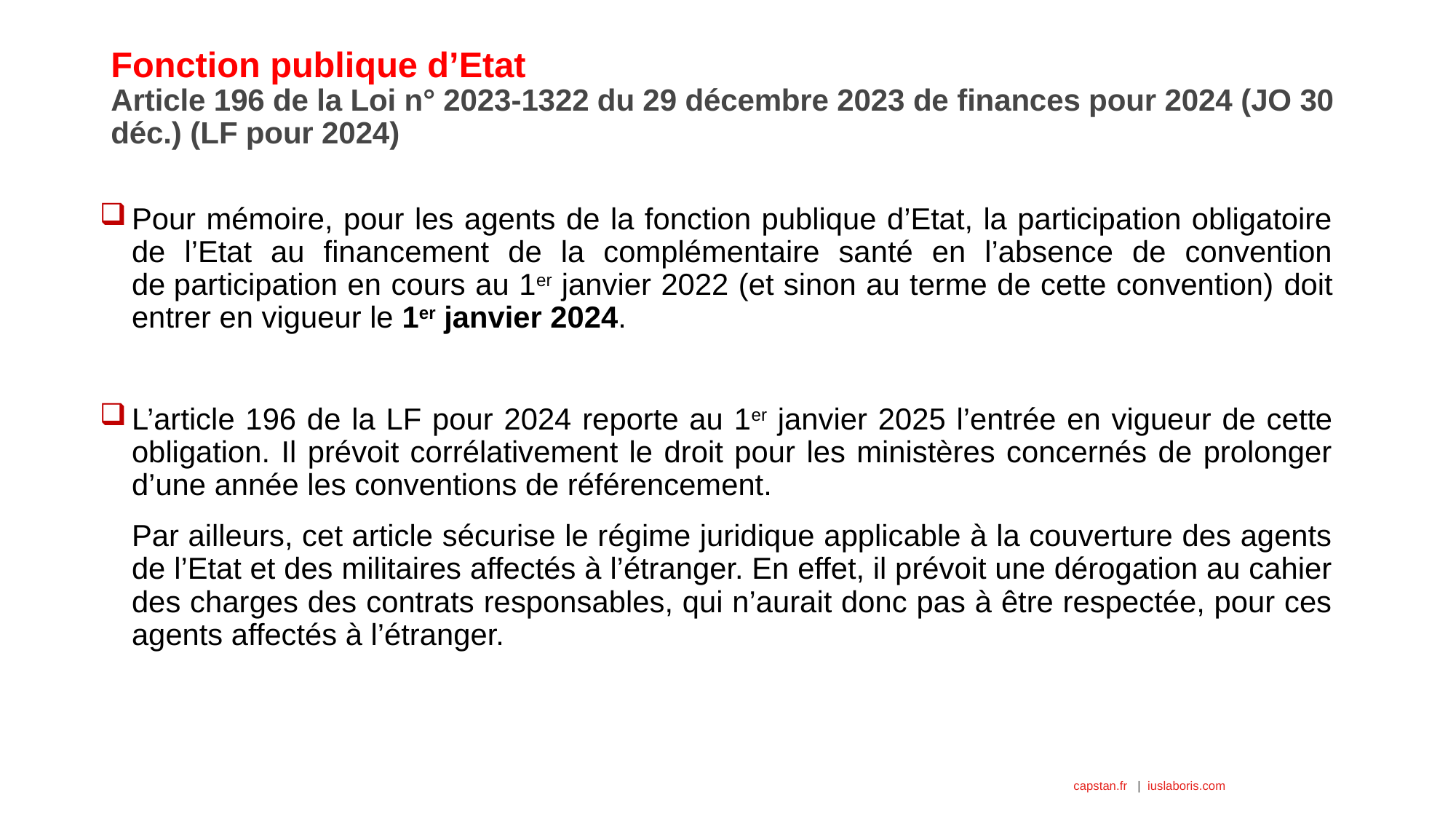

# Fonction publique d’Etat Article 196 de la Loi n° 2023-1322 du 29 décembre 2023 de finances pour 2024 (JO 30 déc.) (LF pour 2024)
Pour mémoire, pour les agents de la fonction publique d’Etat, la participation obligatoire de l’Etat au financement de la complémentaire santé en l’absence de convention de participation en cours au 1er janvier 2022 (et sinon au terme de cette convention)​ doit entrer en vigueur le 1er janvier 2024.

L’article 196 de la LF pour 2024 reporte au 1er janvier 2025 l’entrée en vigueur de cette obligation. Il prévoit corrélativement le droit pour les ministères concernés de prolonger d’une année les conventions de référencement.
Par ailleurs, cet article sécurise le régime juridique applicable à la couverture des agents de l’Etat et des militaires affectés à l’étranger. En effet, il prévoit une dérogation au cahier des charges des contrats responsables, qui n’aurait donc pas à être respectée, pour ces agents affectés à l’étranger.

10